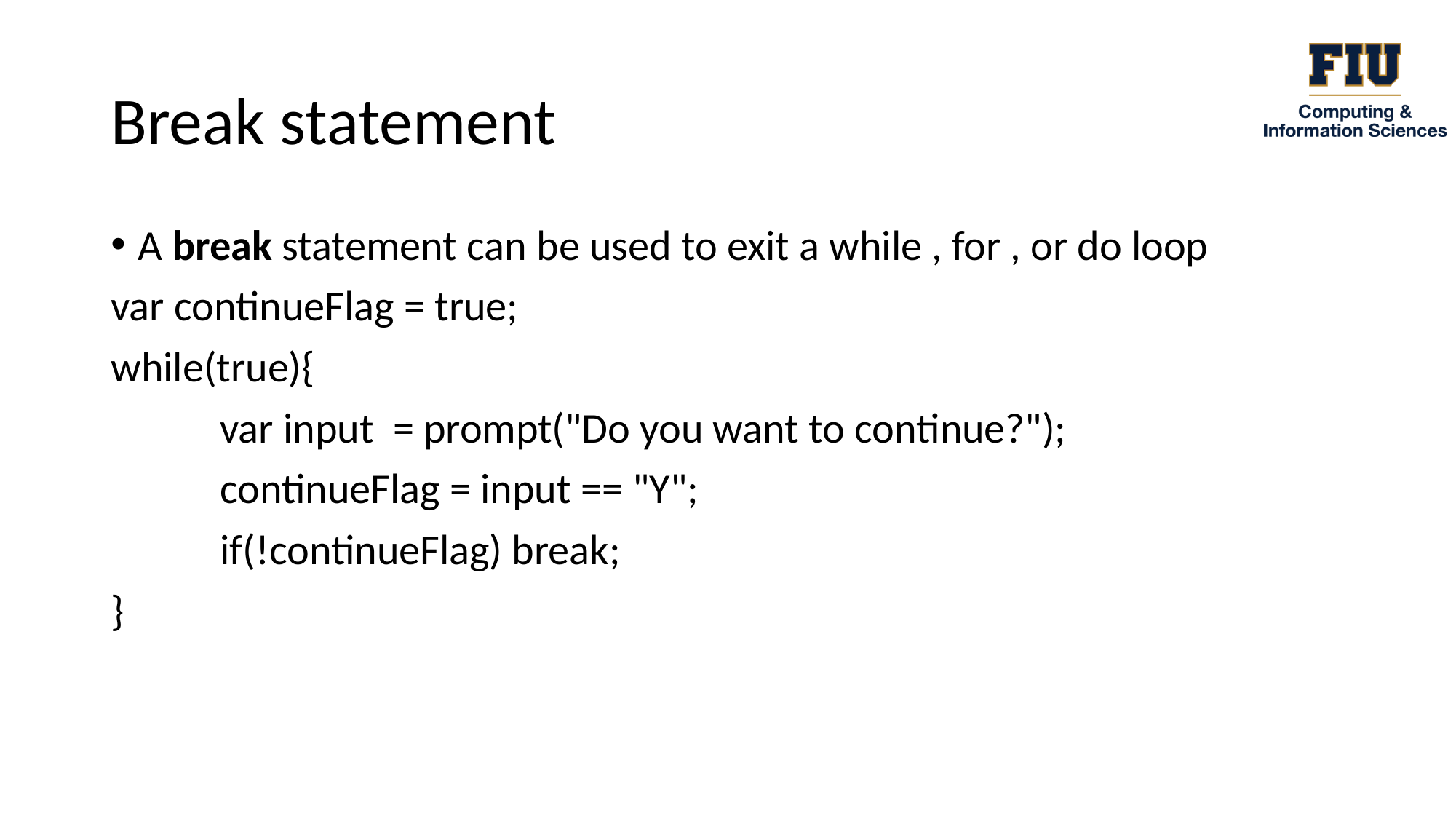

# Break statement
A break statement can be used to exit a while , for , or do loop
var continueFlag = true;
while(true){
	var input  = prompt("Do you want to continue?");
	continueFlag = input == "Y";
	if(!continueFlag) break;
}